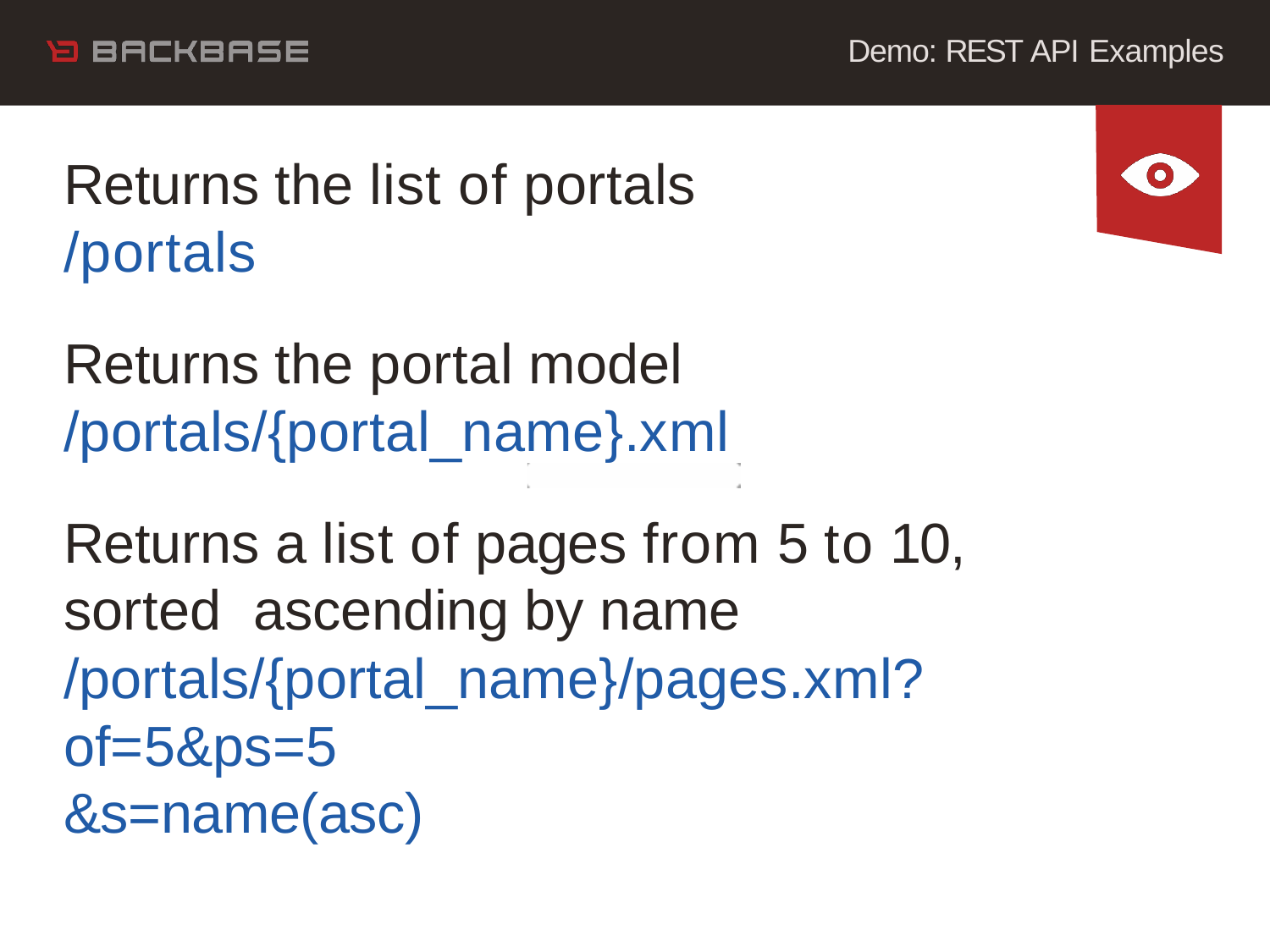

# Demo: REST API Examples

Returns the list of portals
/portals
Returns the portal model
/portals/{portal_name}.xml
Returns a list of pages from 5 to 10, sorted  ascending by name
/portals/{portal_name}/pages.xml?of=5&ps=5
&s=name(asc)